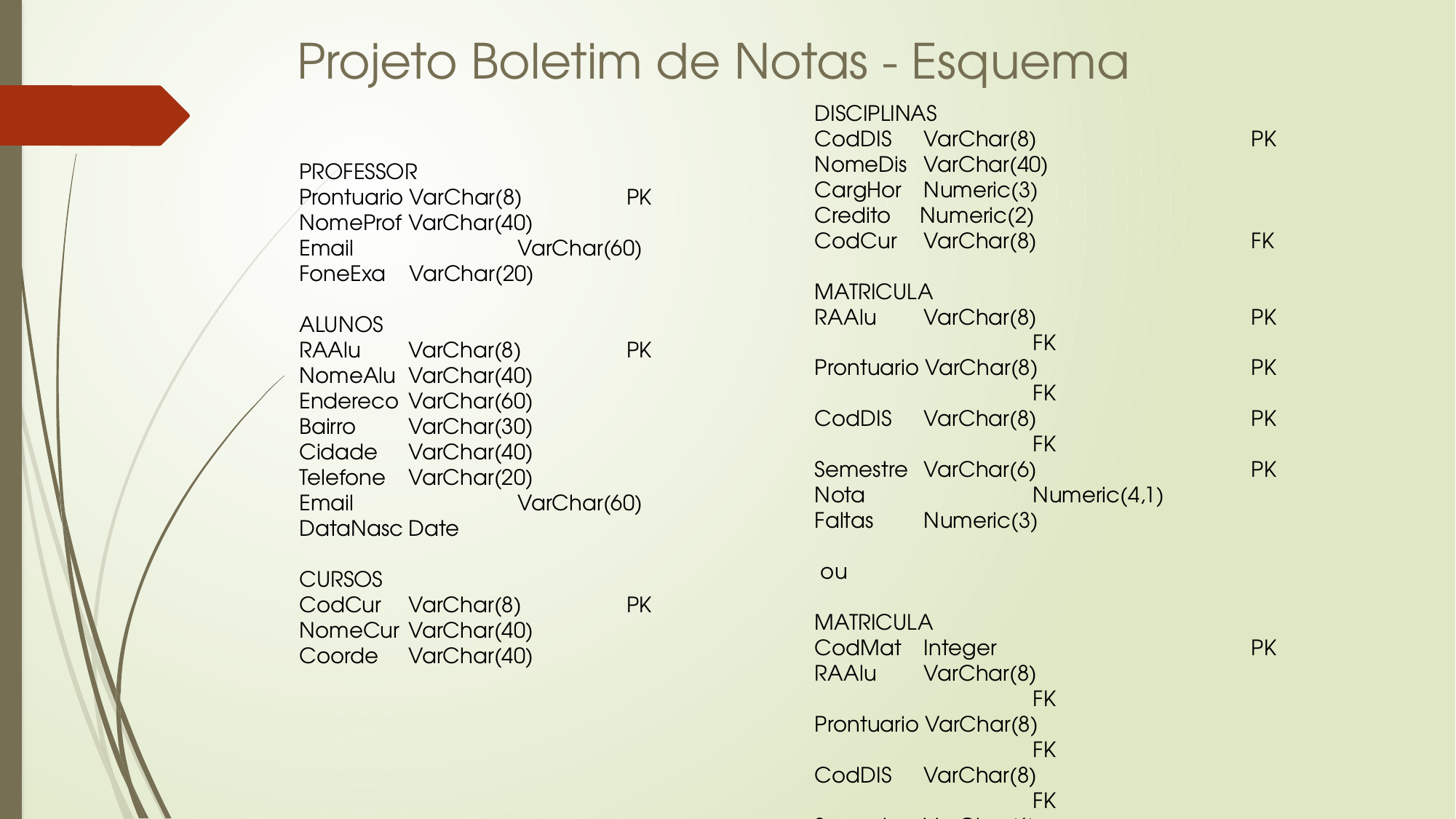

Projeto Boletim de Notas - Esquema
DISCIPLINAS
CodDIS	VarChar(8)	    	PK
NomeDis	VarChar(40)
CargHor	Numeric(3)
Credito     Numeric(2)
CodCur	VarChar(8)		FK

MATRICULA
RAAlu	VarChar(8)		PK		FK
Prontuario VarChar(8)		PK		FK
CodDIS	VarChar(8)	    	PK		FK
Semestre	VarChar(6)		PK
Nota		Numeric(4,1)
Faltas	Numeric(3)

 ou

MATRICULA
CodMat	Integer			PK
RAAlu	VarChar(8)				FK
Prontuario VarChar(8)				FK
CodDIS	VarChar(8)	    			FK
Semestre	VarChar(6)
Nota		Numeric(4,1)
Faltas	Numeric(3)
PROFESSOR
Prontuario VarChar(8)	PK
NomeProf	VarChar(40)
Email		VarChar(60)
FoneExa    VarChar(20)

ALUNOS
RAAlu	VarChar(8)	PK
NomeAlu	VarChar(40)
Endereco	VarChar(60)
Bairro	VarChar(30)
Cidade	VarChar(40)
Telefone	VarChar(20)
Email	  	VarChar(60)
DataNasc	Date

CURSOS
CodCur	VarChar(8)	PK
NomeCur	VarChar(40)
Coorde	VarChar(40)